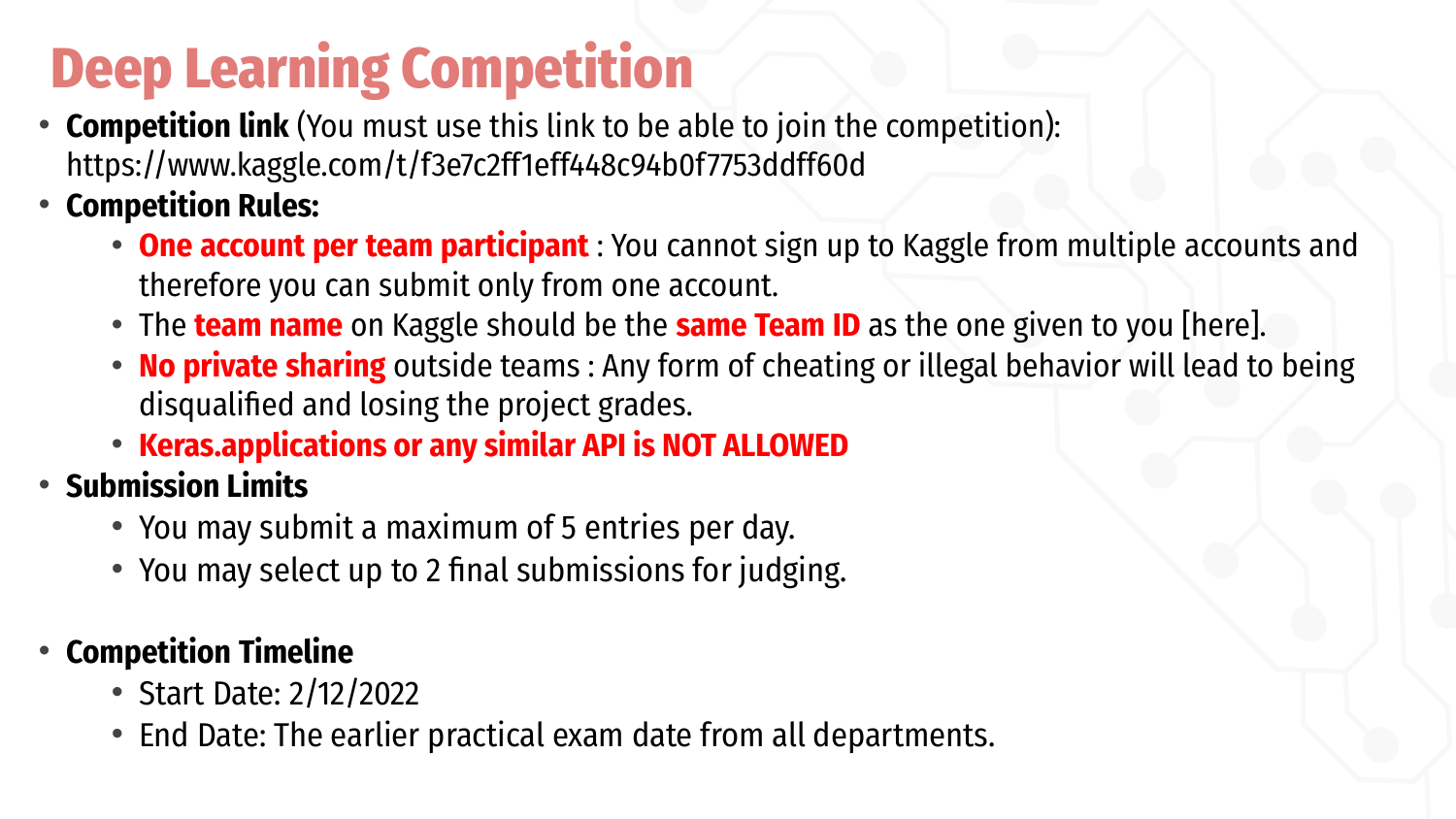

# Deep Learning Competition
Competition link (You must use this link to be able to join the competition): https://www.kaggle.com/t/f3e7c2ff1eff448c94b0f7753ddff60d
Competition Rules:
One account per team participant : You cannot sign up to Kaggle from multiple accounts and therefore you can submit only from one account.
The team name on Kaggle should be the same Team ID as the one given to you [here].
No private sharing outside teams : Any form of cheating or illegal behavior will lead to being disqualified and losing the project grades.
Keras.applications or any similar API is NOT ALLOWED
Submission Limits
You may submit a maximum of 5 entries per day.
You may select up to 2 final submissions for judging.

Competition Timeline
Start Date: 2/12/2022
End Date: The earlier practical exam date from all departments.